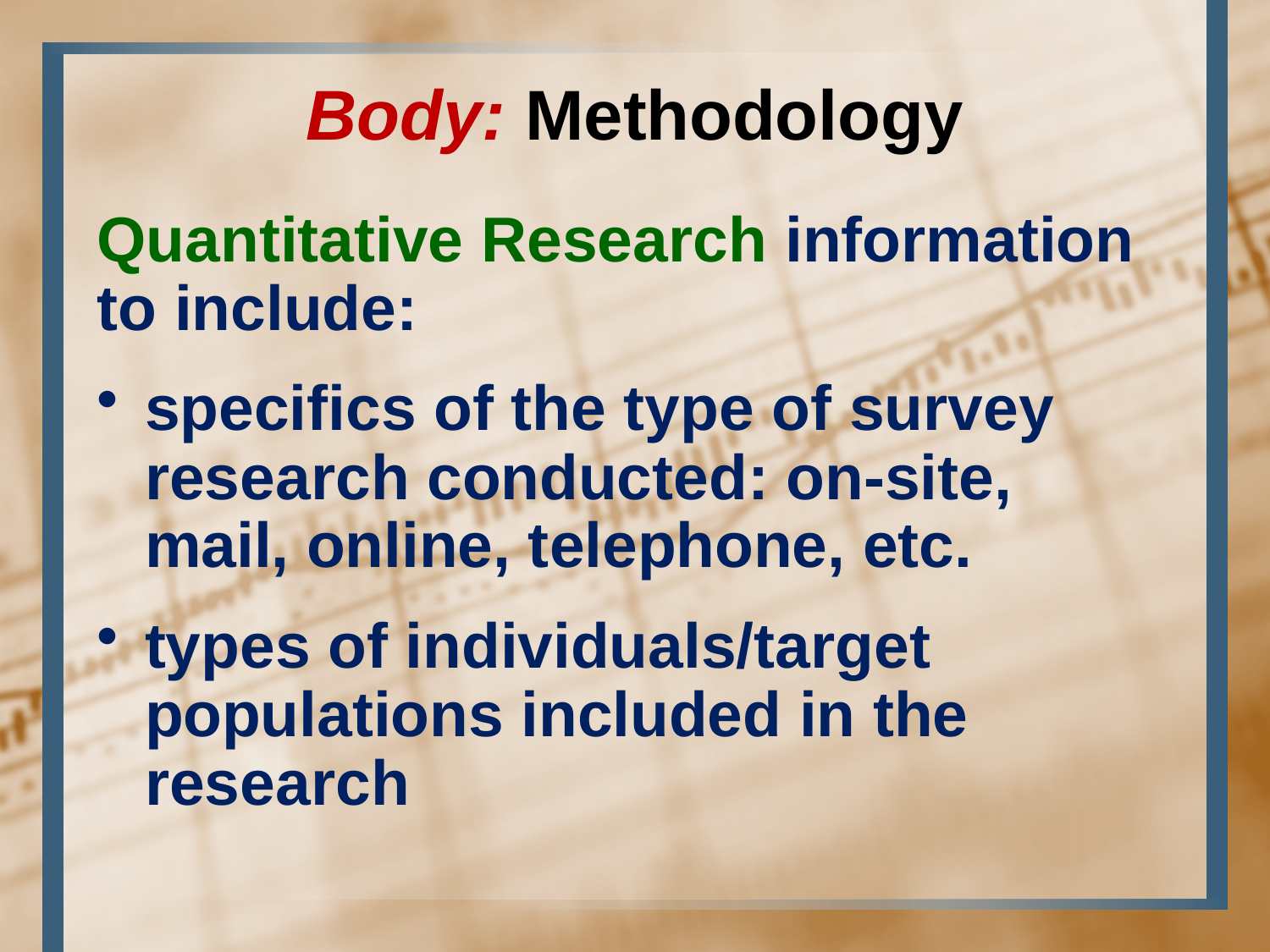

Body: Methodology
Quantitative Research information to include:
specifics of the type of survey research conducted: on-site, mail, online, telephone, etc.
types of individuals/target populations included in the research